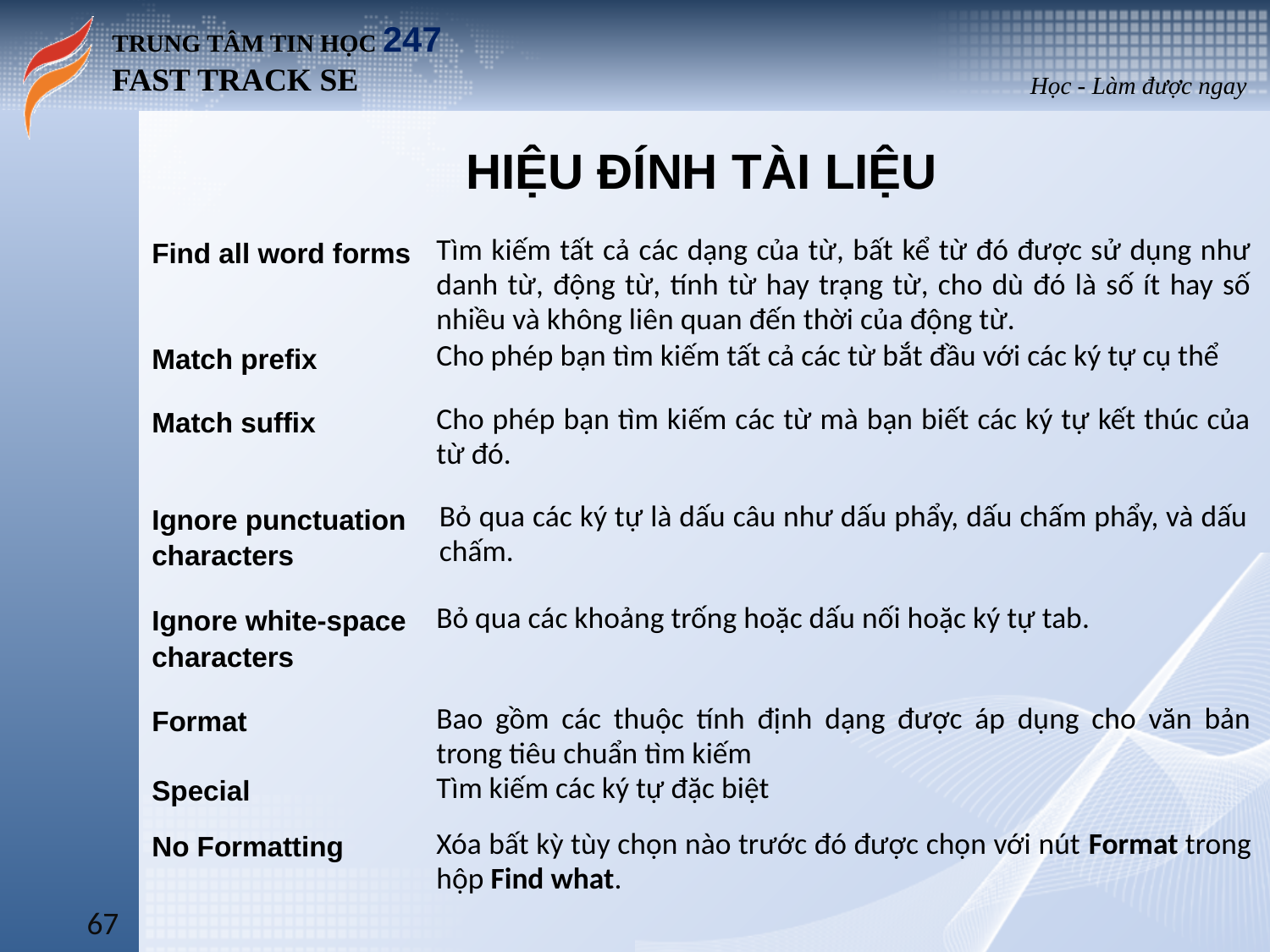

# Hiệu đính tài liệu
| Find all word forms | Tìm kiếm tất cả các dạng của từ, bất kể từ đó được sử dụng như danh từ, động từ, tính từ hay trạng từ, cho dù đó là số ít hay số nhiều và không liên quan đến thời của động từ. |
| --- | --- |
| Match prefix | Cho phép bạn tìm kiếm tất cả các từ bắt đầu với các ký tự cụ thể |
| Match suffix | Cho phép bạn tìm kiếm các từ mà bạn biết các ký tự kết thúc của từ đó. |
| Ignore punctuation characters | Bỏ qua các ký tự là dấu câu như dấu phẩy, dấu chấm phẩy, và dấu chấm. |
| Ignore white-space characters | Bỏ qua các khoảng trống hoặc dấu nối hoặc ký tự tab. |
| Format | Bao gồm các thuộc tính định dạng được áp dụng cho văn bản trong tiêu chuẩn tìm kiếm |
| Special | Tìm kiếm các ký tự đặc biệt |
| No Formatting | Xóa bất kỳ tùy chọn nào trước đó được chọn với nút Format trong hộp Find what. |